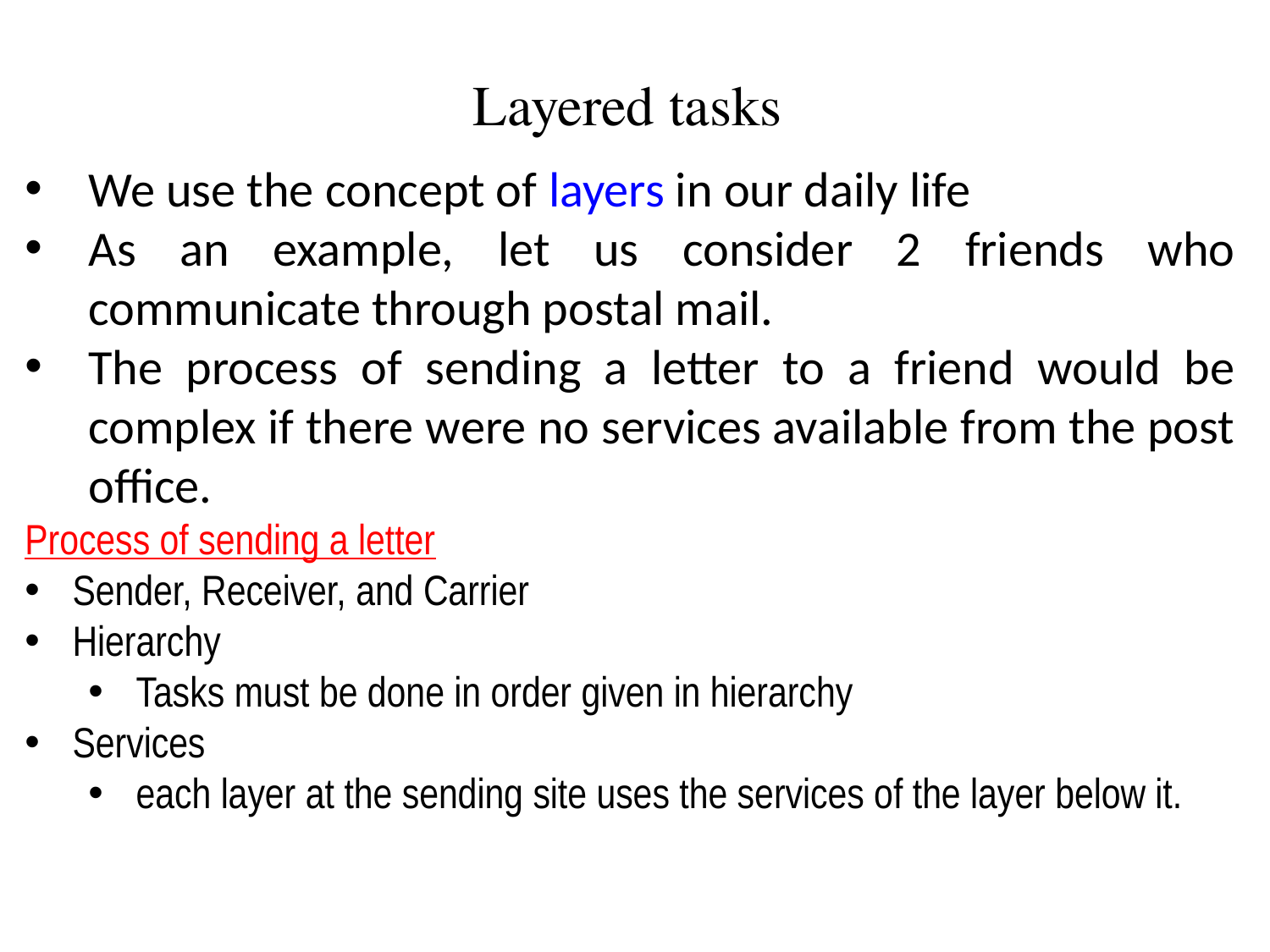

Layered tasks
We use the concept of layers in our daily life
As an example, let us consider 2 friends who communicate through postal mail.
The process of sending a letter to a friend would be complex if there were no services available from the post office.
Process of sending a letter
Sender, Receiver, and Carrier
Hierarchy
Tasks must be done in order given in hierarchy
Services
each layer at the sending site uses the services of the layer below it.